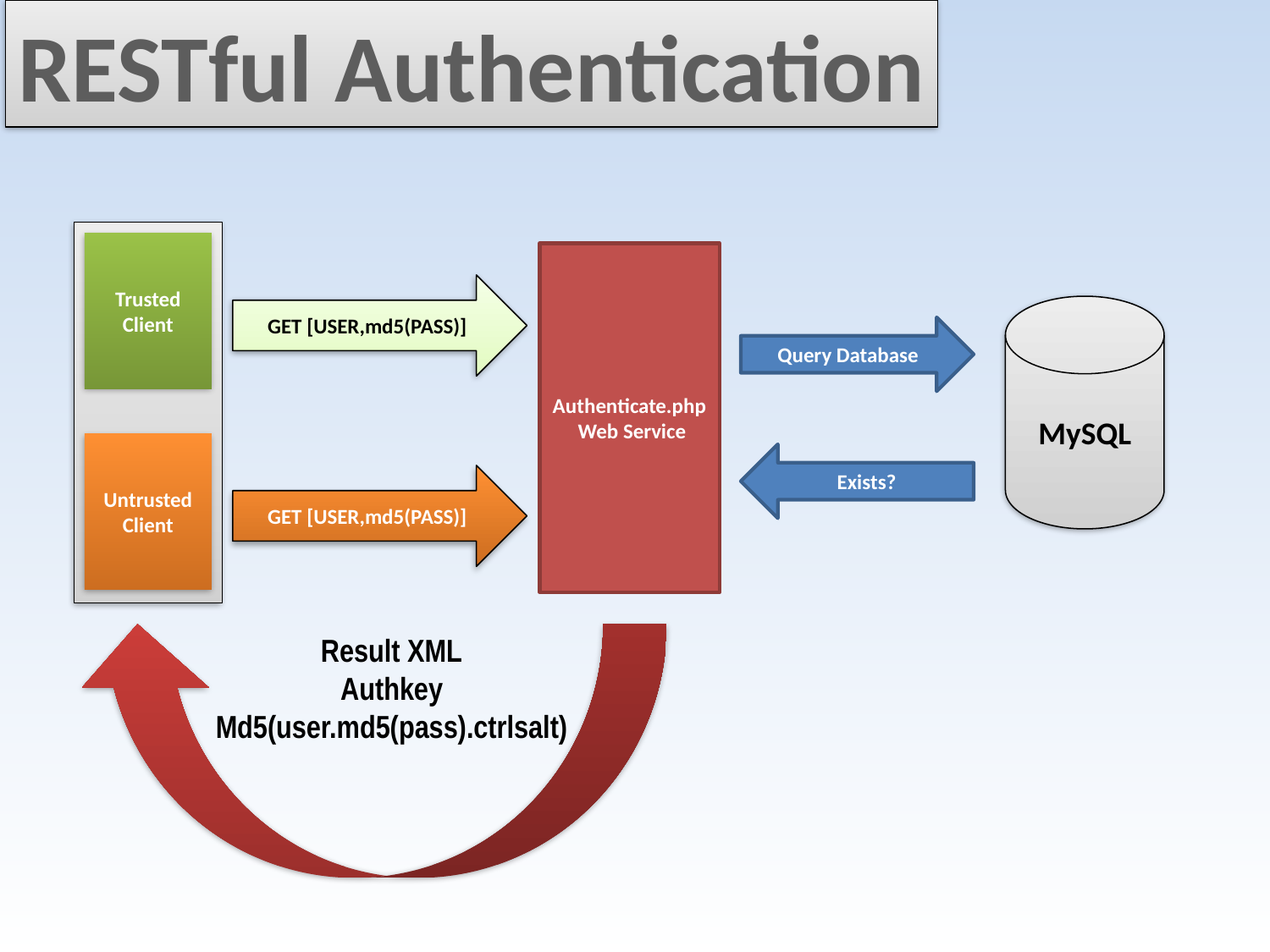

RESTful Authentication

Trusted Client
Authenticate.php
 Web Service
GET [USER,md5(PASS)]
MySQL
Query Database
Untrusted Client
Exists?
GET [USER,md5(PASS)]

Result XML
Authkey
Md5(user.md5(pass).ctrlsalt)